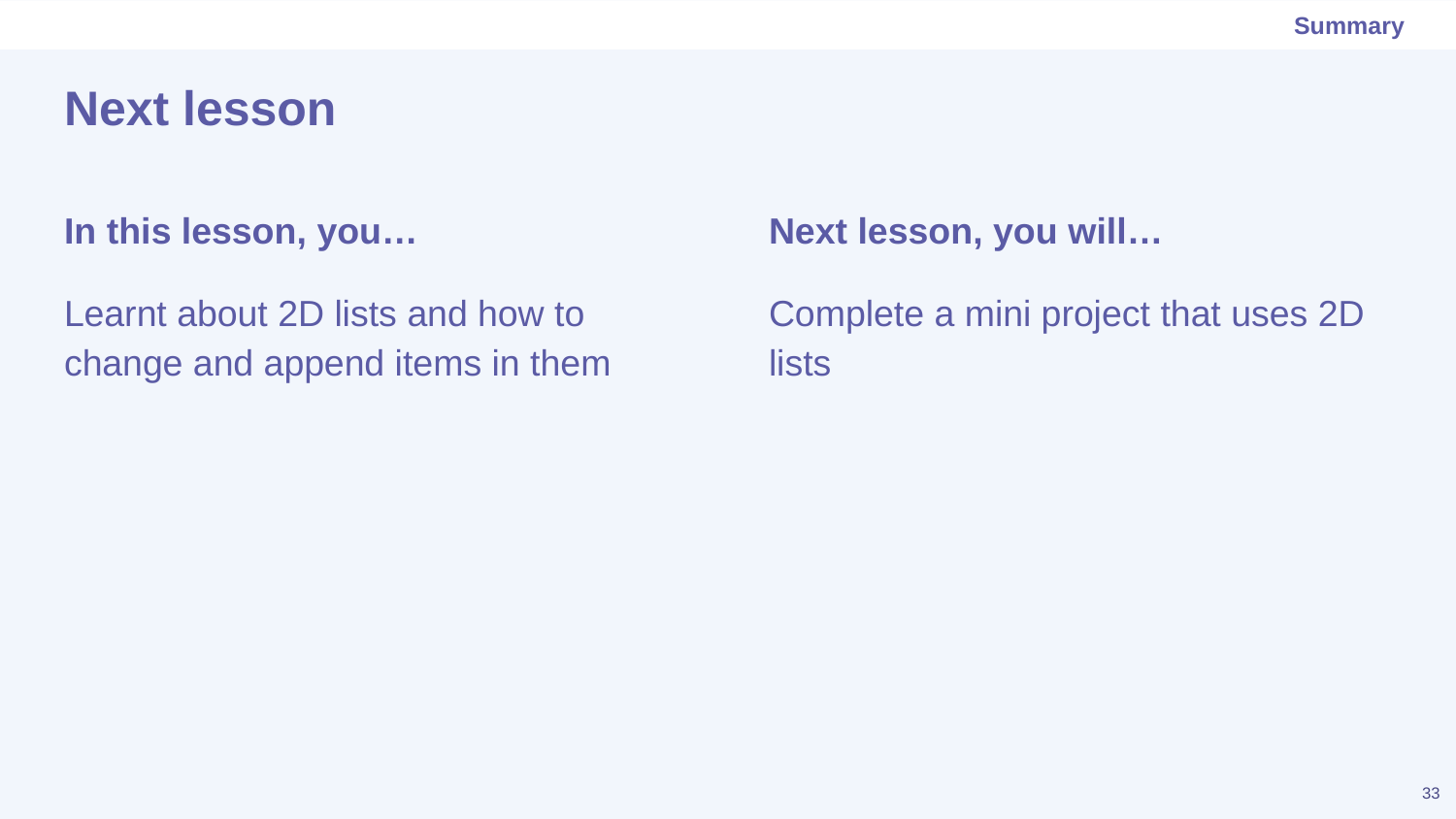

Summary
# Next lesson
Next lesson, you will…
Complete a mini project that uses 2D lists
In this lesson, you…
Learnt about 2D lists and how to change and append items in them

33